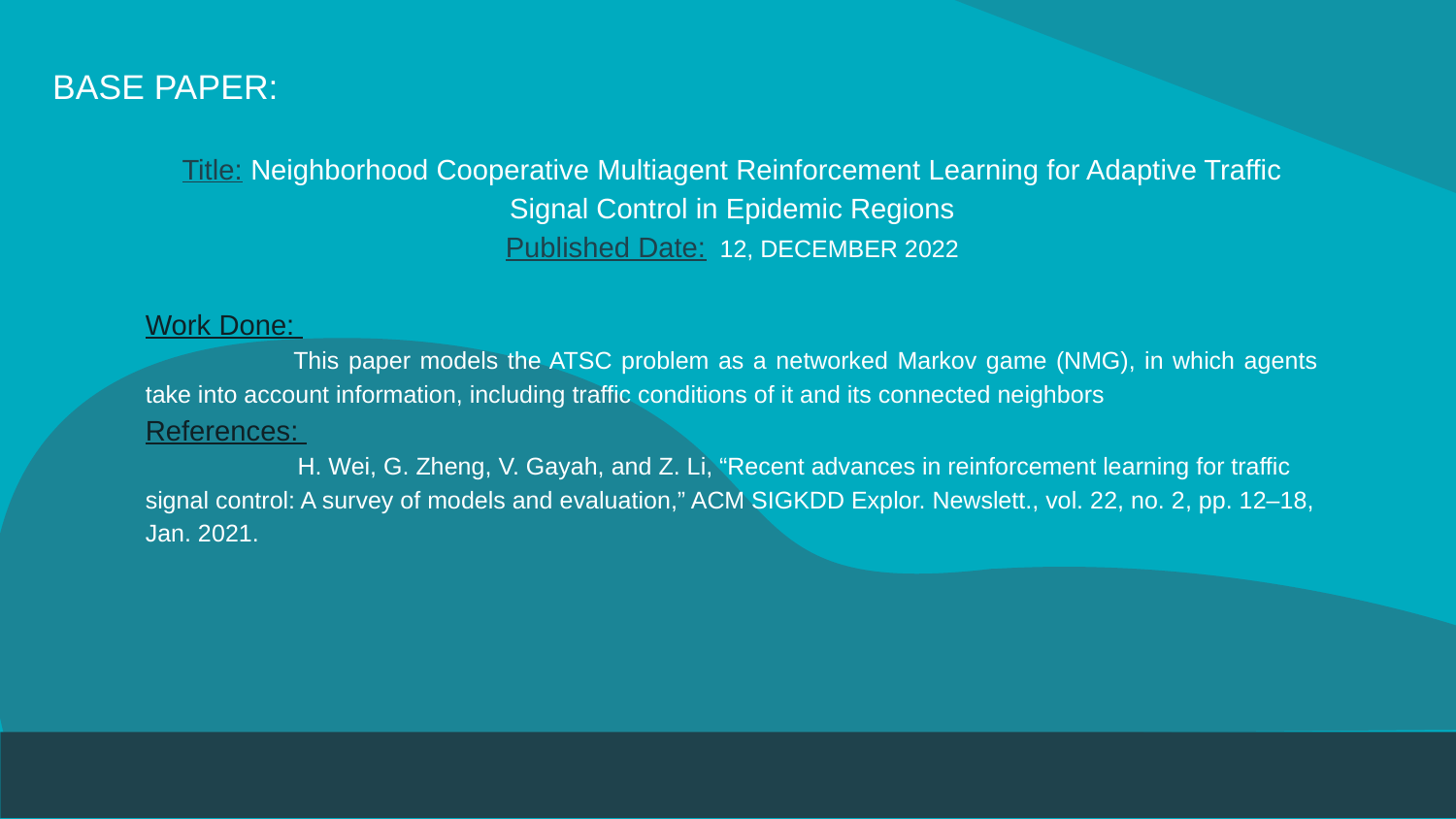

# BASE PAPER:
Title: Neighborhood Cooperative Multiagent Reinforcement Learning for Adaptive Traffic Signal Control in Epidemic Regions
Published Date:  12, DECEMBER 2022

Work Done:
 	This paper models the ATSC problem as a networked Markov game (NMG), in which agents take into account information, including traffic conditions of it and its connected neighbors
References:
 	 H. Wei, G. Zheng, V. Gayah, and Z. Li, “Recent advances in reinforcement learning for traffic signal control: A survey of models and evaluation,” ACM SIGKDD Explor. Newslett., vol. 22, no. 2, pp. 12–18, Jan. 2021.